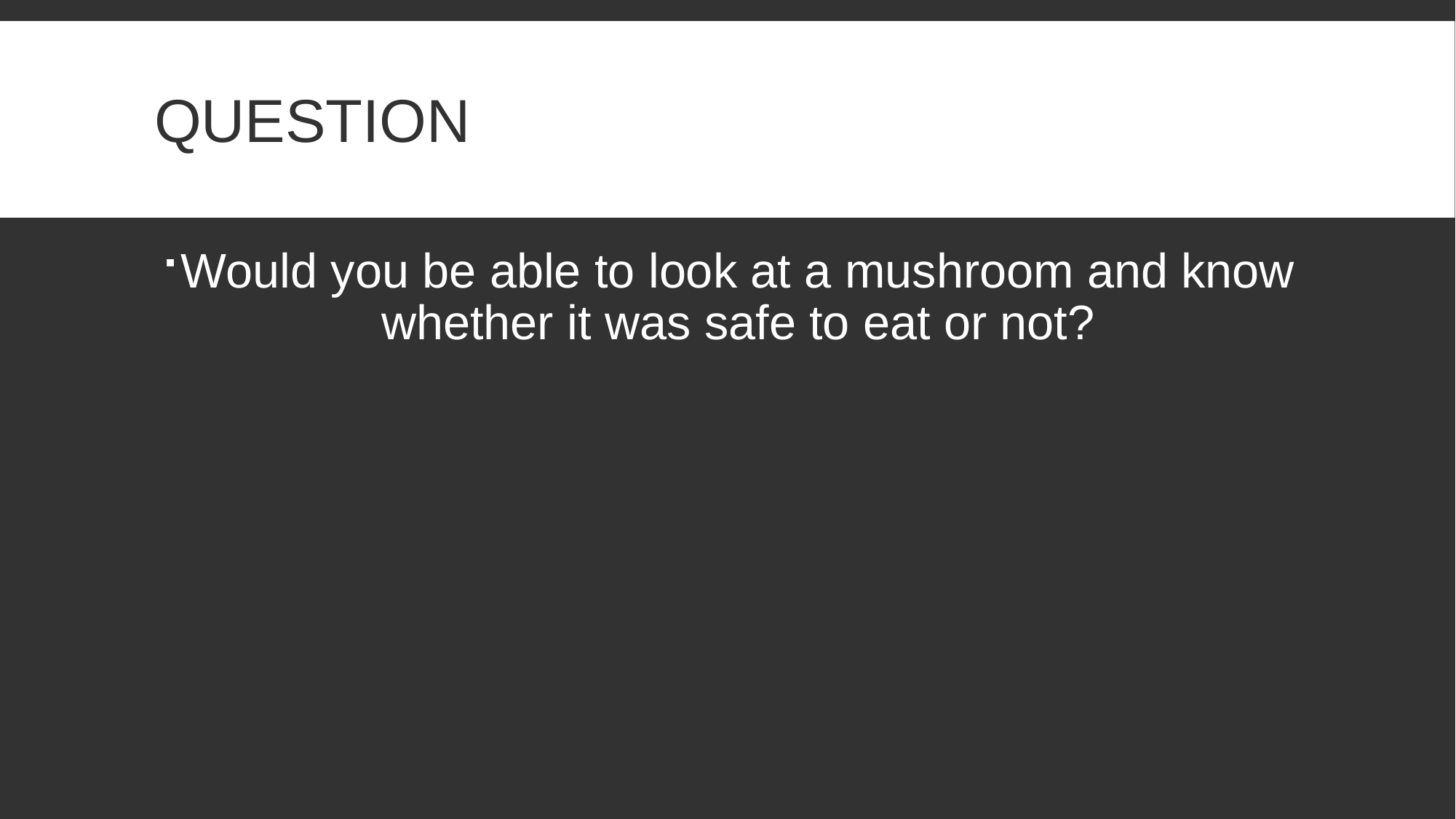

# Question
Would you be able to look at a mushroom and know whether it was safe to eat or not?